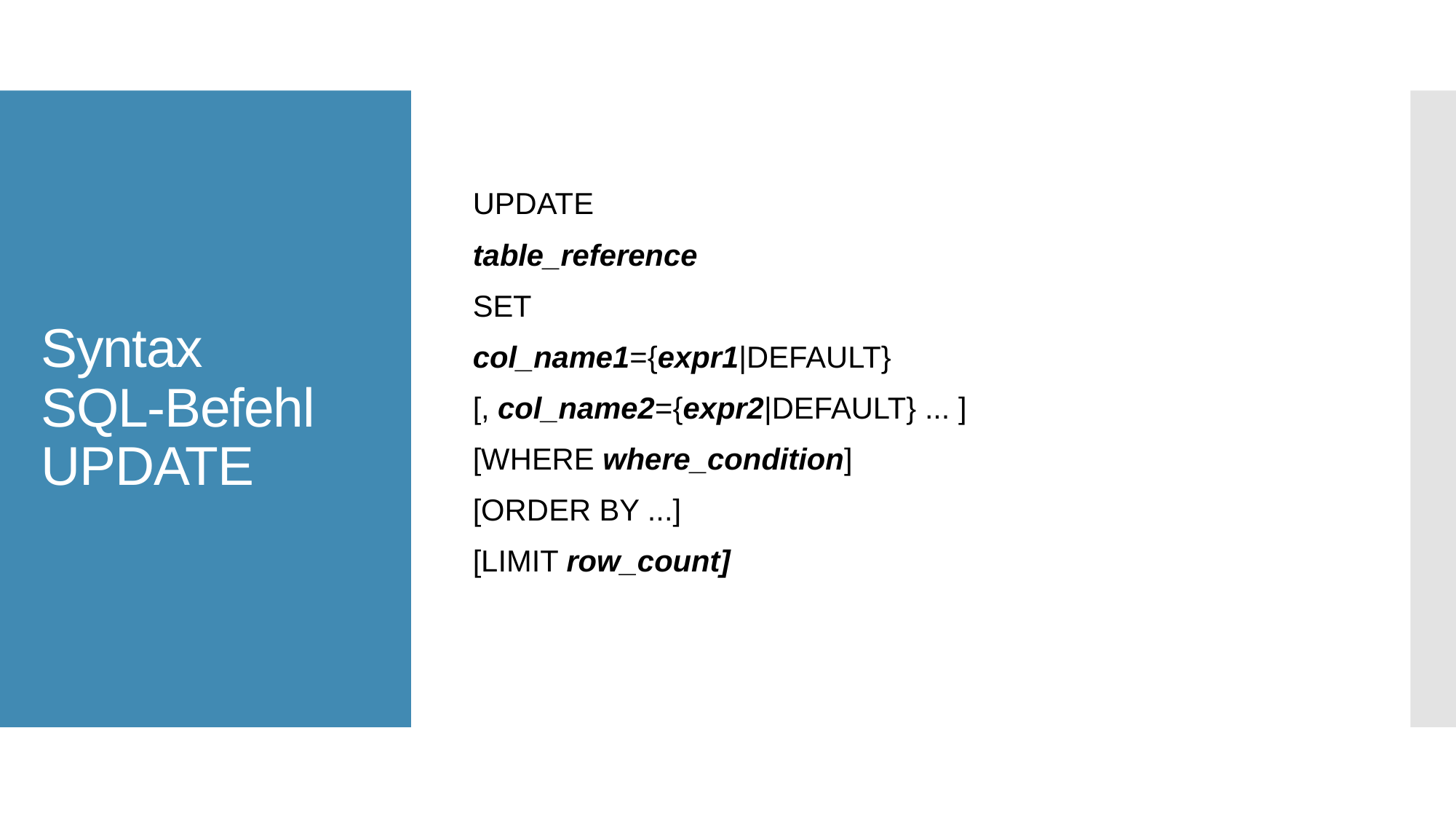

UPDATE
table_reference
SET
col_name1={expr1|DEFAULT}
[, col_name2={expr2|DEFAULT} ... ]
[WHERE where_condition]
[ORDER BY ...]
[LIMIT row_count]

# Syntax SQL-Befehl UPDATE